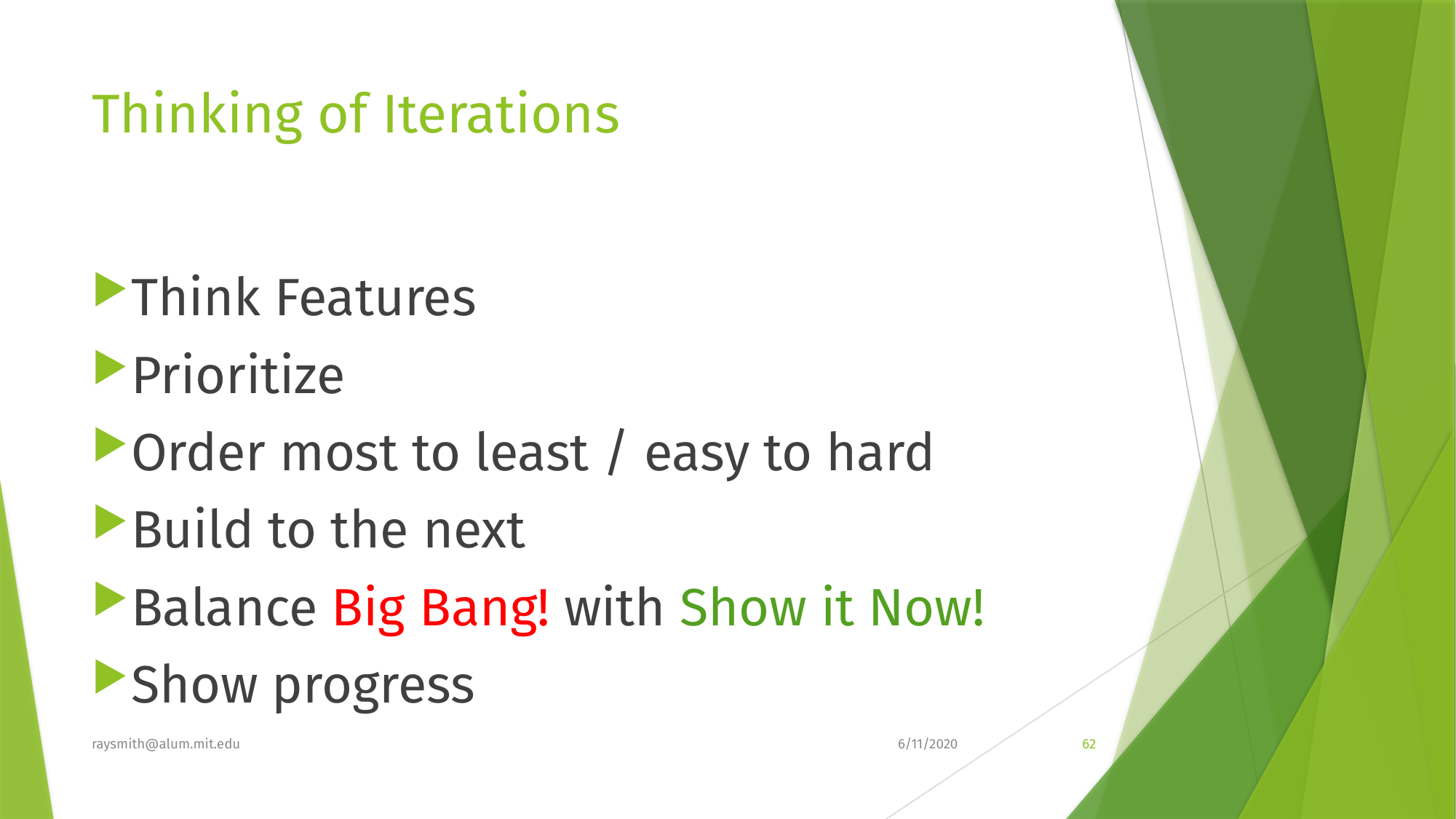

# Thinking of Iterations
Think Features
Prioritize
Order most to least / easy to hard
Build to the next
Balance Big Bang! with Show it Now!
Show progress

raysmith@alum.mit.edu
6/11/2020
62